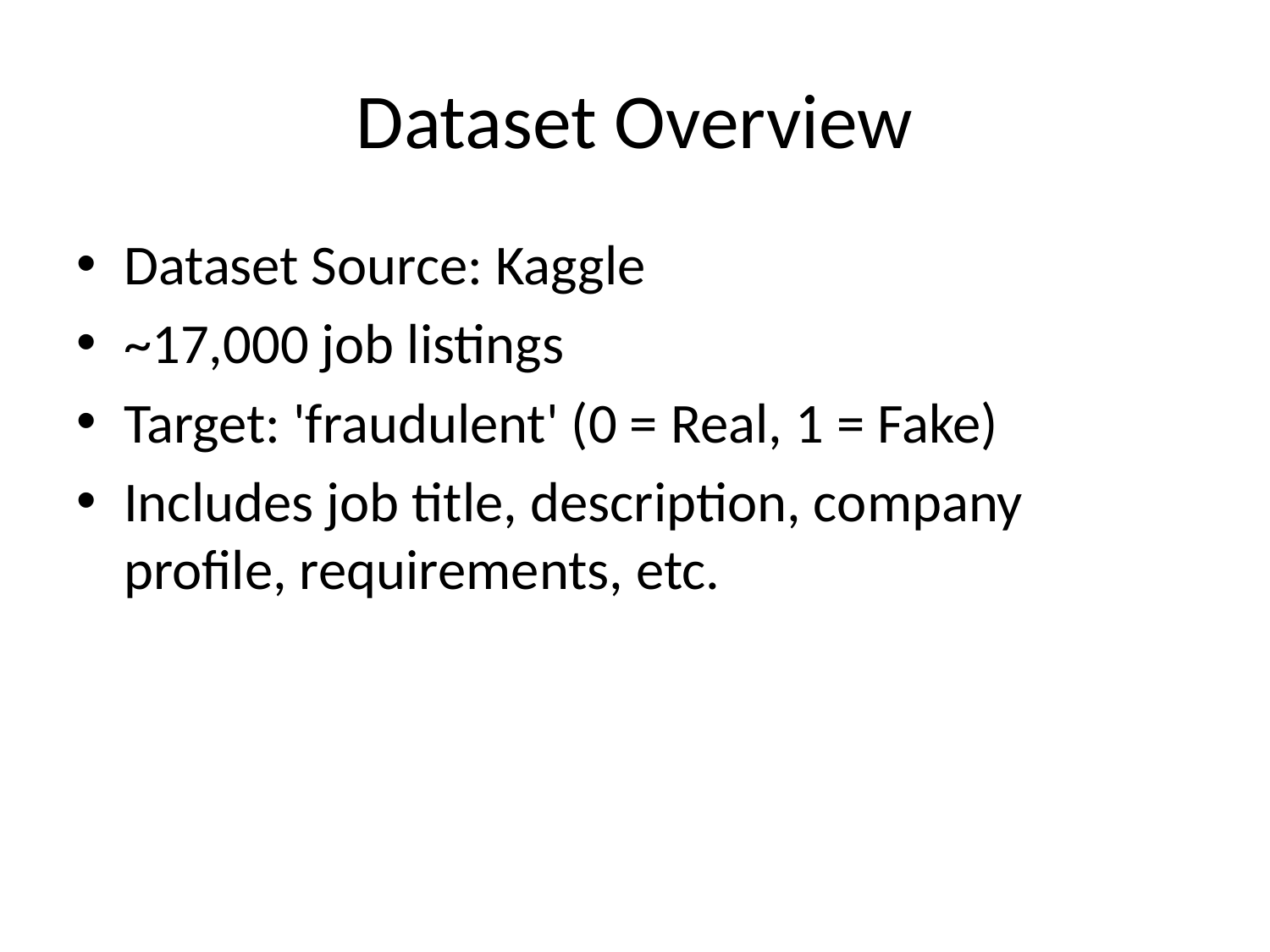

# Dataset Overview
Dataset Source: Kaggle
~17,000 job listings
Target: 'fraudulent' (0 = Real, 1 = Fake)
Includes job title, description, company profile, requirements, etc.